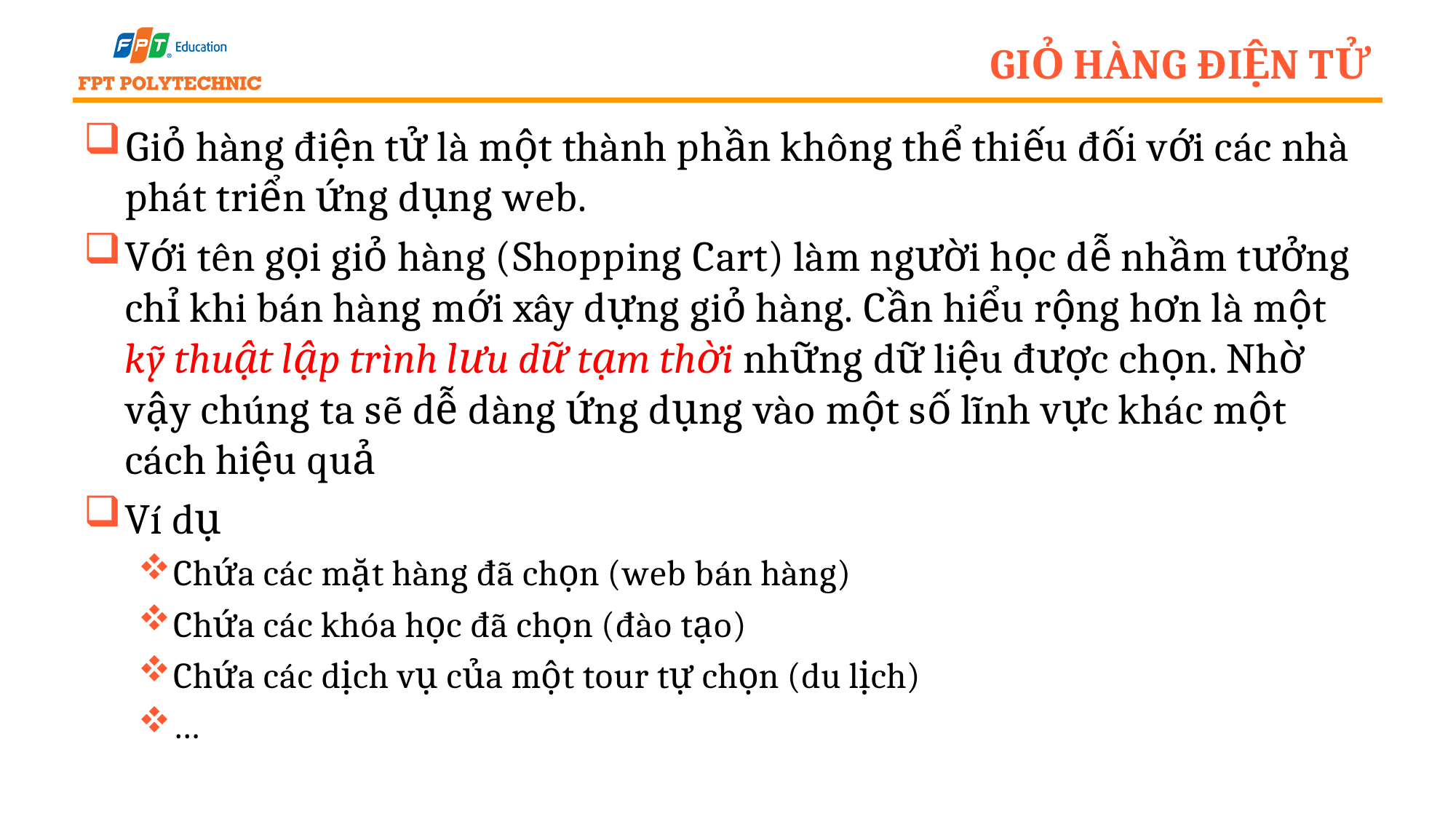

# Giỏ hàng điện tử
Giỏ hàng điện tử là một thành phần không thể thiếu đối với các nhà phát triển ứng dụng web.
Với tên gọi giỏ hàng (Shopping Cart) làm người học dễ nhầm tưởng chỉ khi bán hàng mới xây dựng giỏ hàng. Cần hiểu rộng hơn là một kỹ thuật lập trình lưu dữ tạm thời những dữ liệu được chọn. Nhờ vậy chúng ta sẽ dễ dàng ứng dụng vào một số lĩnh vực khác một cách hiệu quả
Ví dụ
Chứa các mặt hàng đã chọn (web bán hàng)
Chứa các khóa học đã chọn (đào tạo)
Chứa các dịch vụ của một tour tự chọn (du lịch)
…